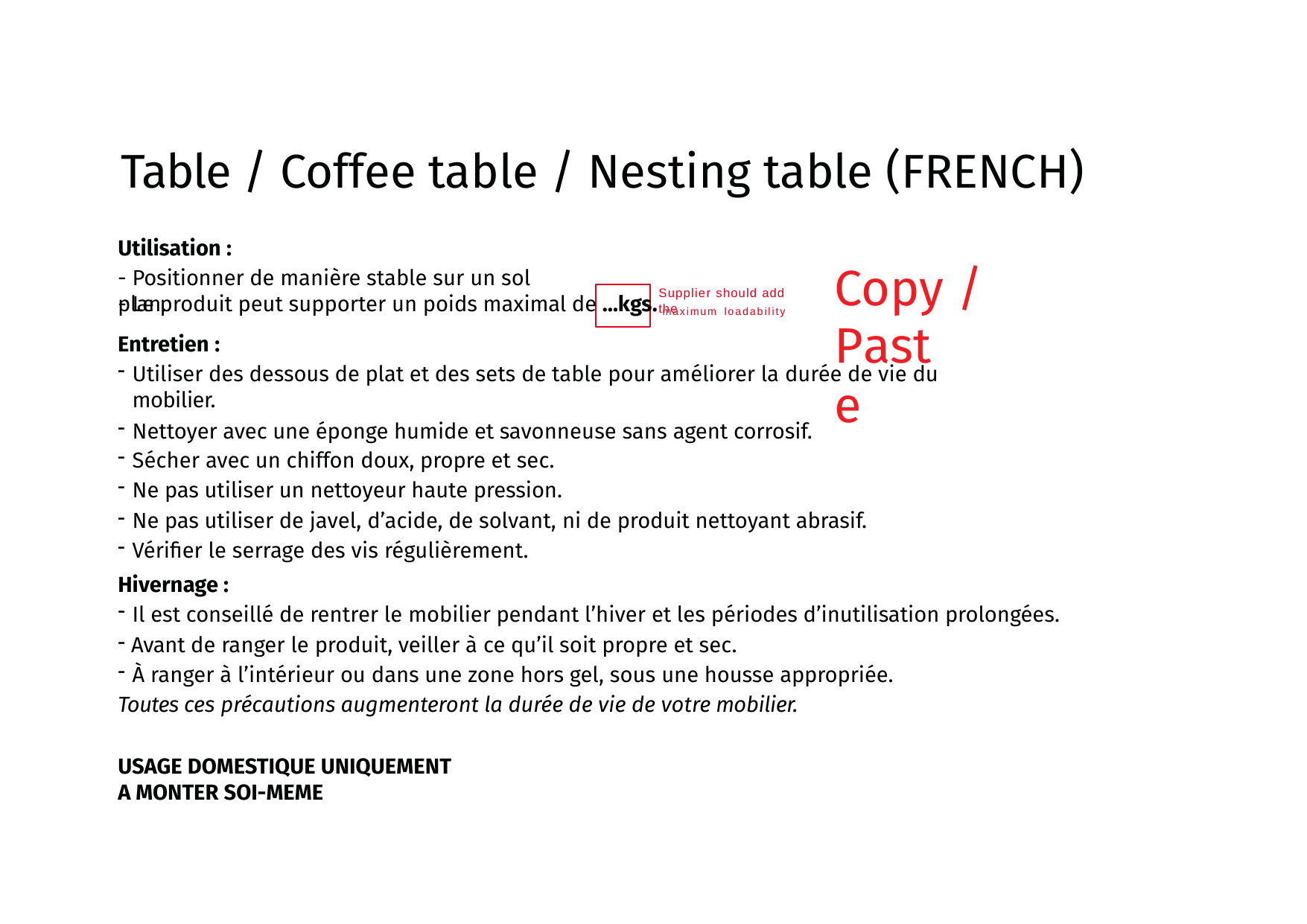

# Table / Coffee table / Nesting table (FRENCH)
Utilisation :
Copy /
- Positionner de manière stable sur un sol plan.
Supplier should add  the

- Le produit peut supporter un poids maximal de …kgs. maximum loadability
Paste
Entretien :
Utiliser des dessous de plat et des sets de table pour améliorer la durée de vie du mobilier.
Nettoyer avec une éponge humide et savonneuse sans agent corrosif.
Sécher avec un chiffon doux, propre et sec.
Ne pas utiliser un nettoyeur haute pression.
Ne pas utiliser de javel, d’acide, de solvant, ni de produit nettoyant abrasif.
Vérifier le serrage des vis régulièrement.
Hivernage :
Il est conseillé de rentrer le mobilier pendant l’hiver et les périodes d’inutilisation prolongées.
Avant de ranger le produit, veiller à ce qu’il soit propre et sec.
À ranger à l’intérieur ou dans une zone hors gel, sous une housse appropriée.
Toutes ces précautions augmenteront la durée de vie de votre mobilier.

USAGE DOMESTIQUE UNIQUEMENT  A MONTER SOI-MEME
GRAPHIC GUIDELINE —  VERSION  1.0  - 20.07.2017